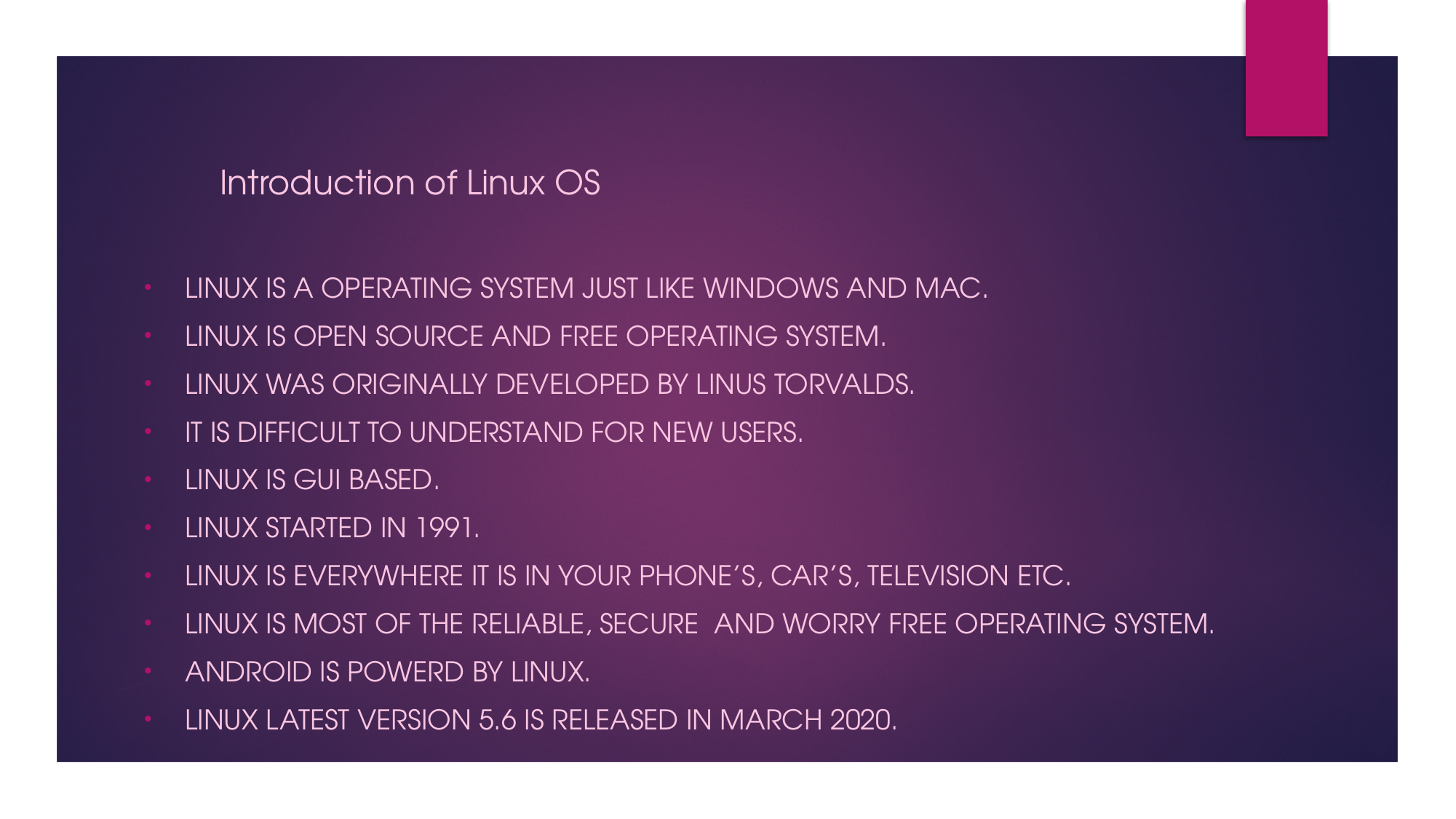

# Introduction of Linux OS
Linux is a operating system just like windows and mac.
Linux is open source and free operating system.
Linux was originally developed by linus Torvalds.
It is difficult to understand for new users.
Linux is gui based.
Linux started in 1991.
linux is everywhere it is in your phone’s, car’s, television etc.
Linux is most of the reliable, secure  and worry free operating system.
Android is powerd by linux.
Linux latest version 5.6 is released in march 2020.